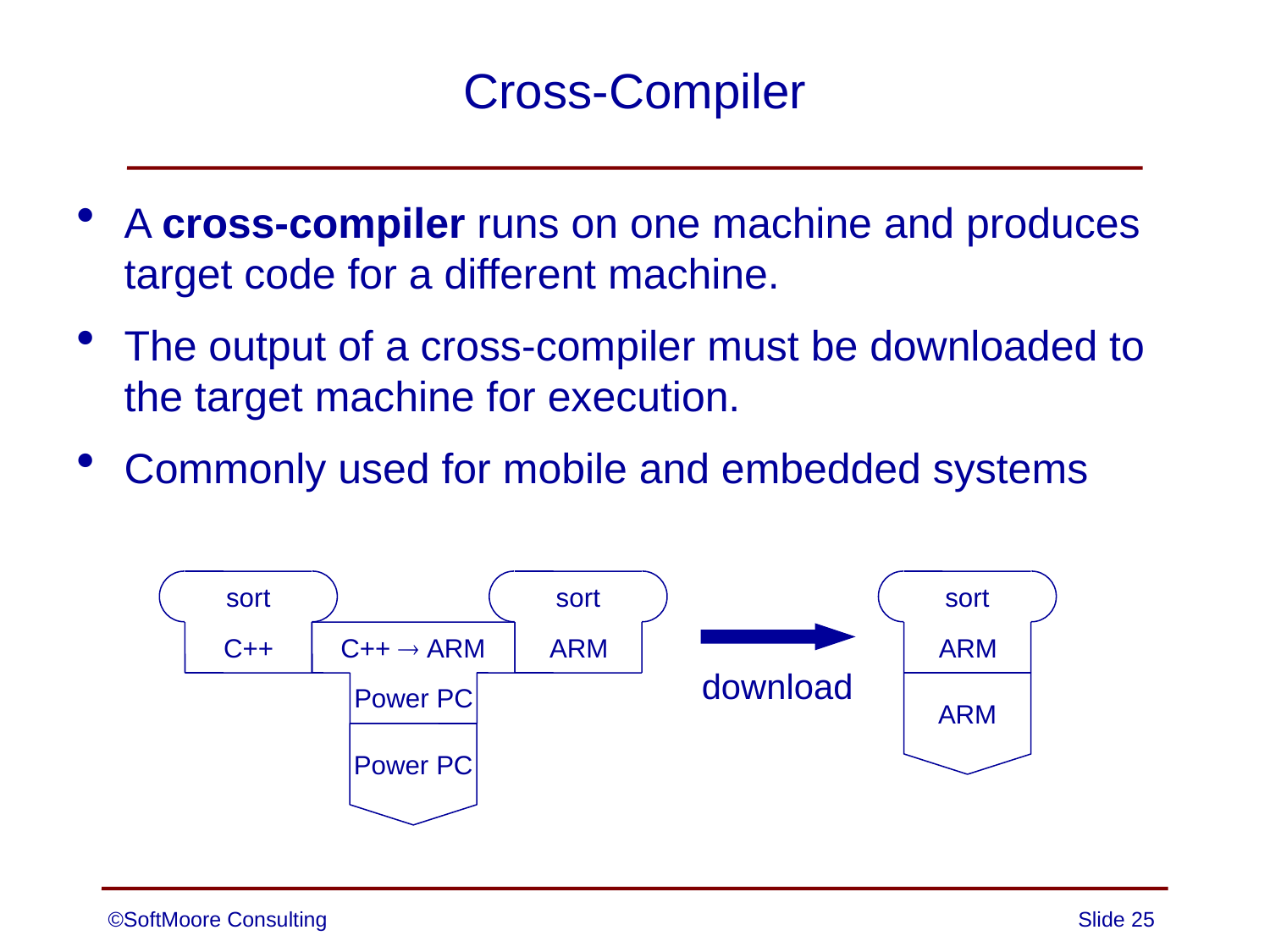

# Cross-Compiler
A cross-compiler runs on one machine and produces target code for a different machine.
The output of a cross-compiler must be downloaded to the target machine for execution.
Commonly used for mobile and embedded systems

sort
C++

sort
ARM

sort
ARM

C++ → ARM
Power PC

download
ARM
Power PC
©SoftMoore Consulting
Slide 25